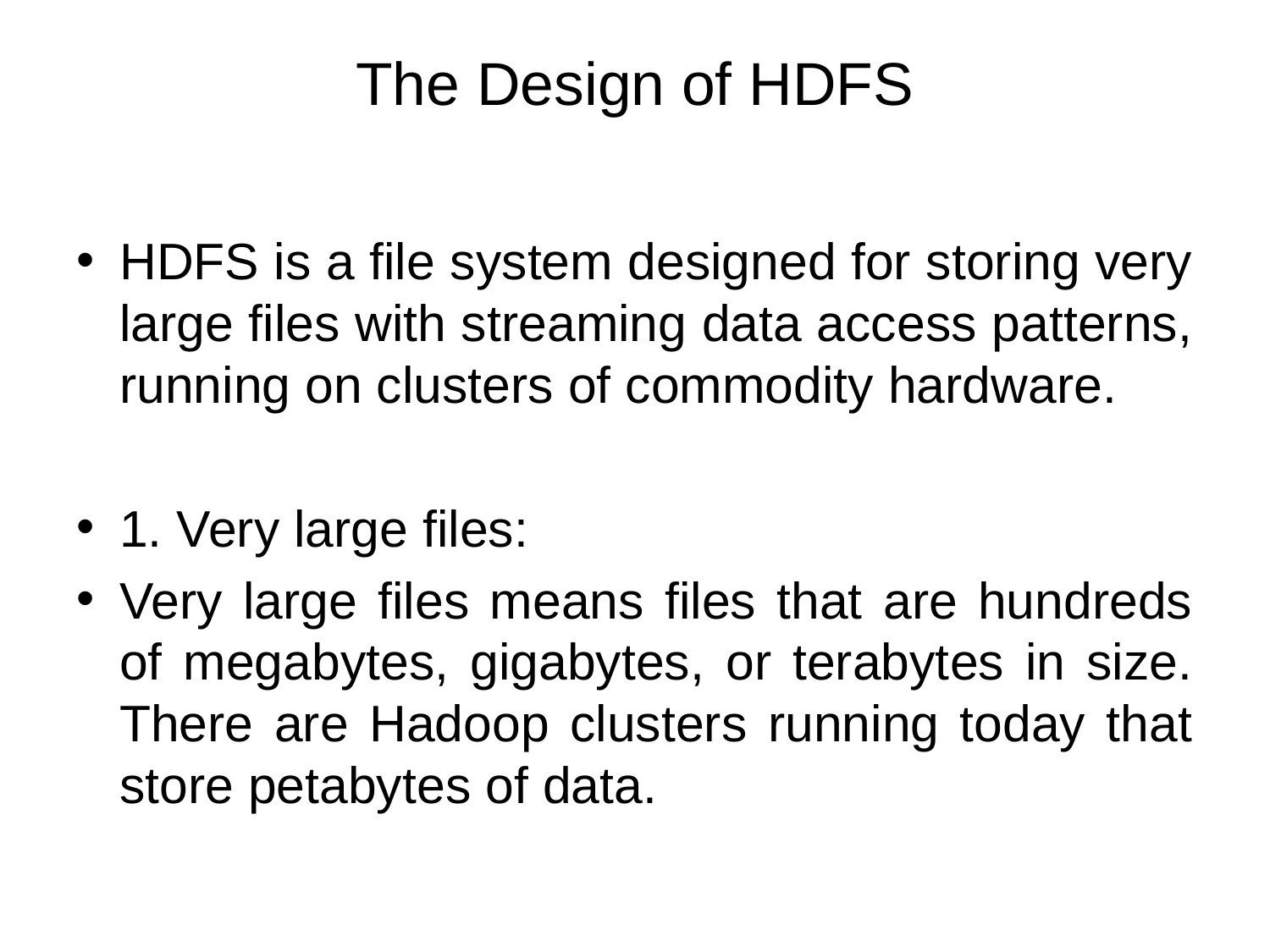

# The Design of HDFS
HDFS is a file system designed for storing very large files with streaming data access patterns, running on clusters of commodity hardware.

1. Very large files:
Very large files means files that are hundreds of megabytes, gigabytes, or terabytes in size. There are Hadoop clusters running today that store petabytes of data.